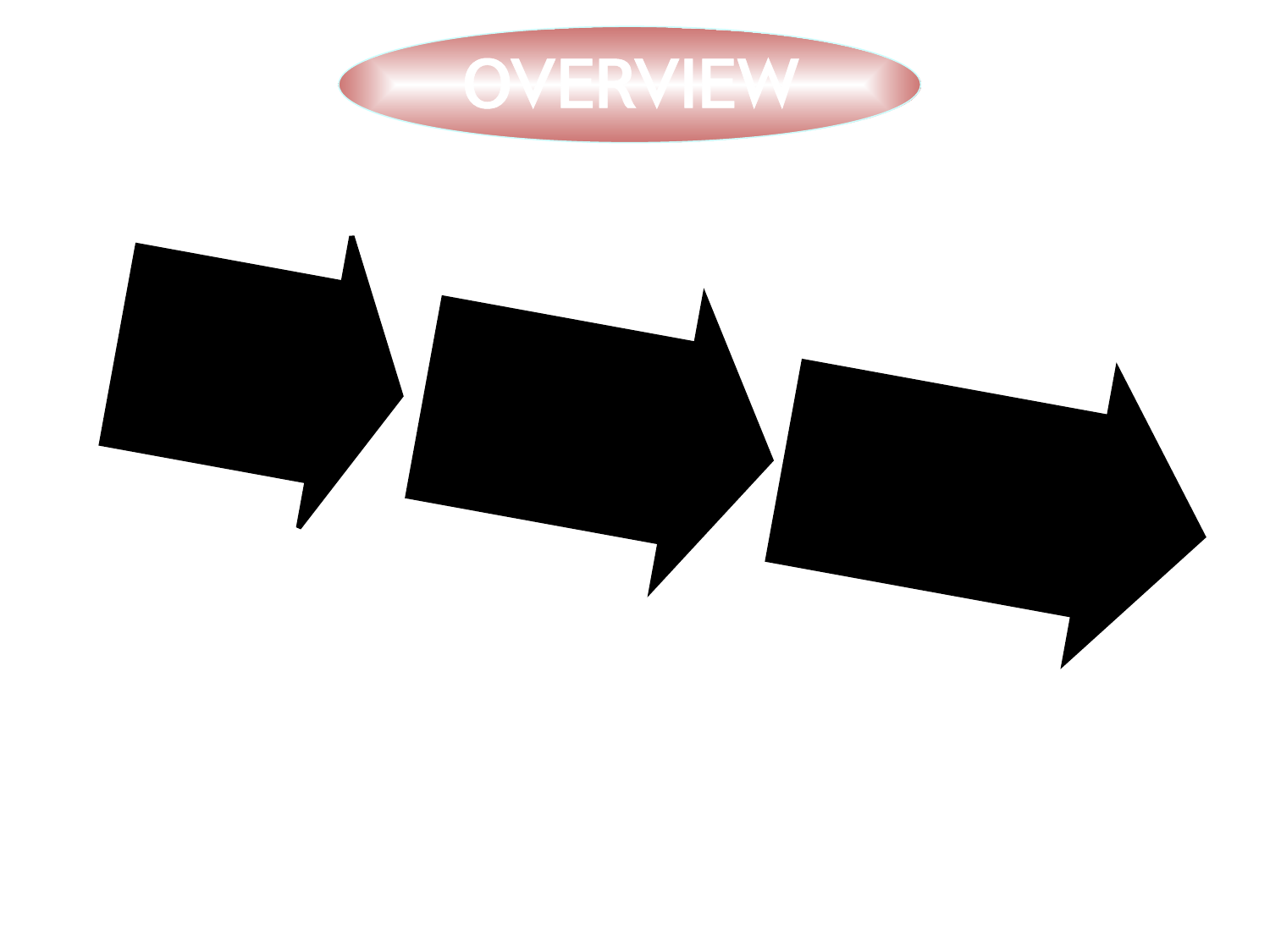

OVERVIEW

Beliefs
about
Intelligence
Constructivist
Philosophy
of Learning
The importance
of tools to aid
in processing
information